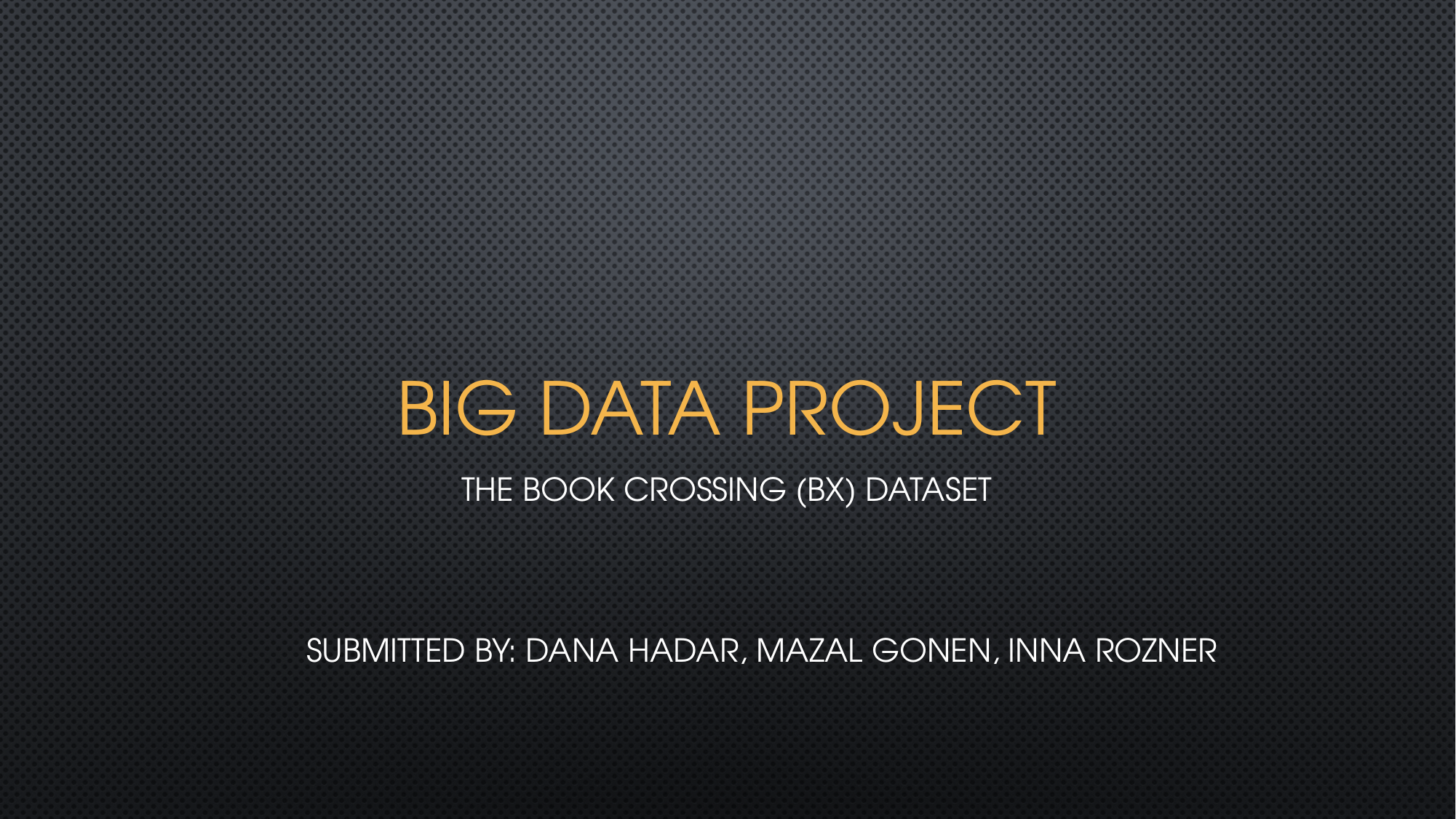

# Big data project
The Book Crossing (BX) Dataset

Submitted by: Dana Hadar, Mazal Gonen, Inna Rozner